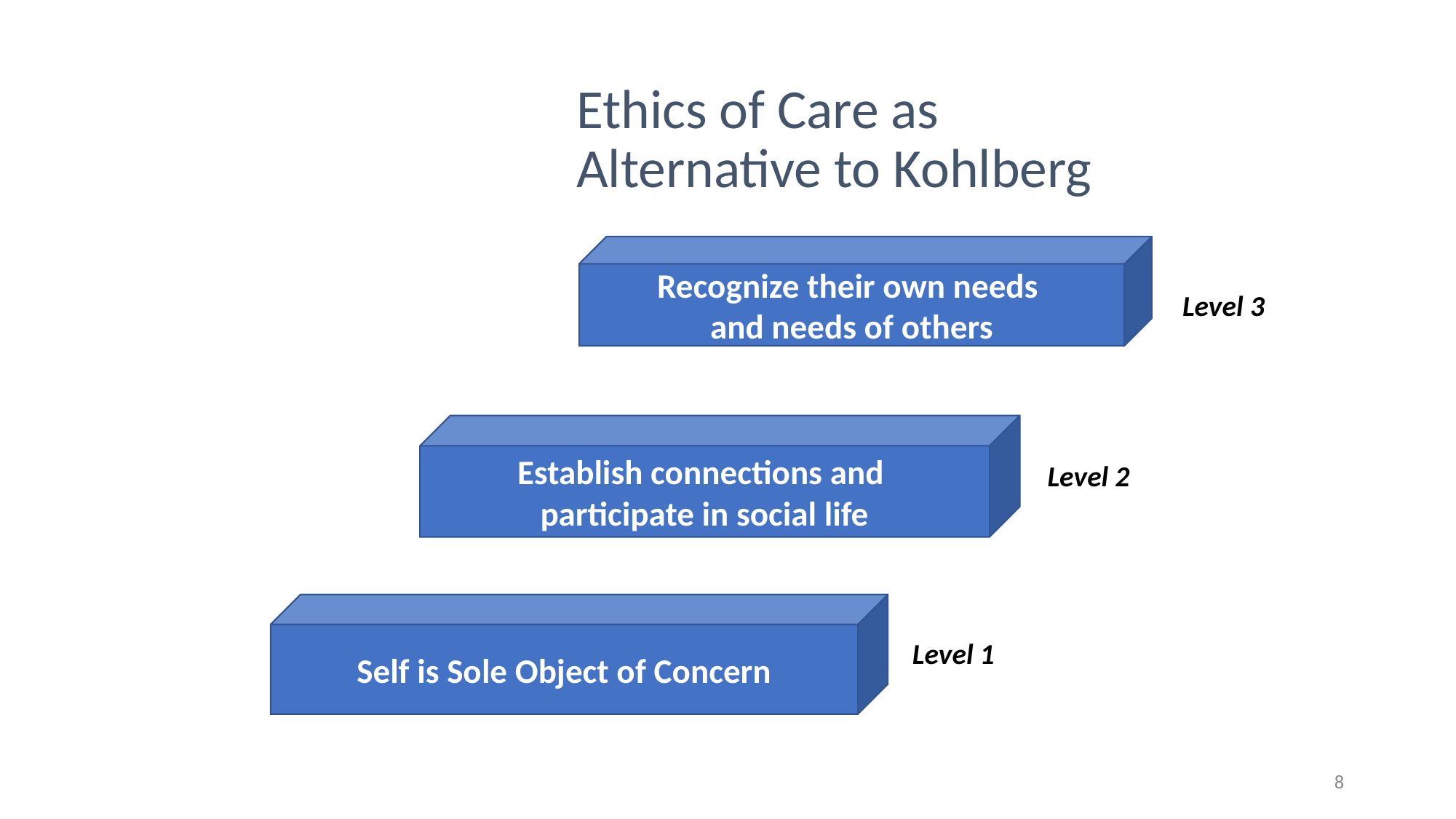

# Ethics of Care as Alternative to Kohlberg
Recognize their own needs
and needs of others
Level 3
Establish connections and
participate in social life
Level 2
Self is Sole Object of Concern
Level 1
8